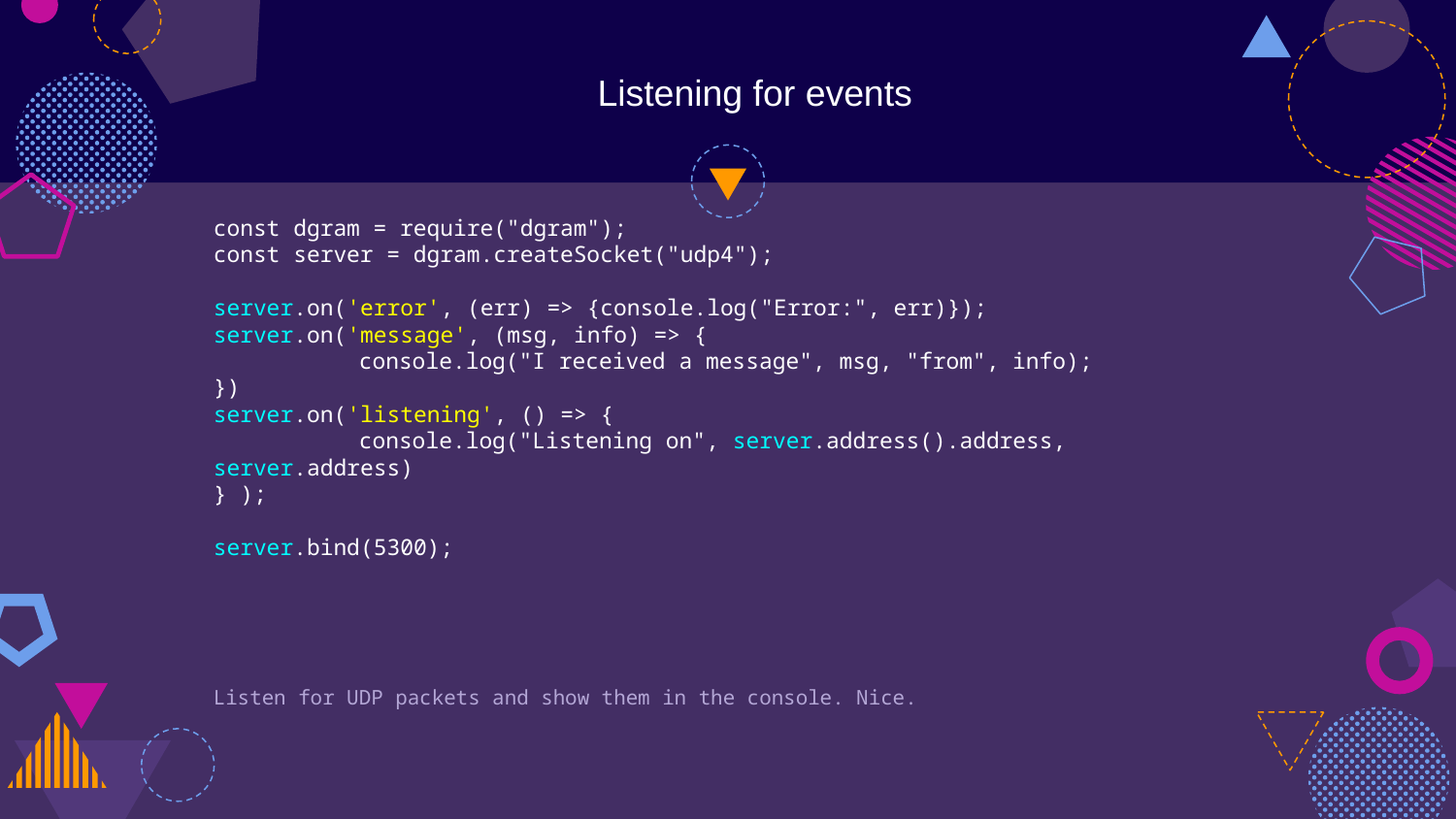

# Listening for events
const dgram = require("dgram");
const server = dgram.createSocket("udp4");

server.on('error', (err) => {console.log("Error:", err)});
server.on('message', (msg, info) => {
	console.log("I received a message", msg, "from", info);
})
server.on('listening', () => {
	console.log("Listening on", server.address().address, server.address)
} );

server.bind(5300);

Listen for UDP packets and show them in the console. Nice.